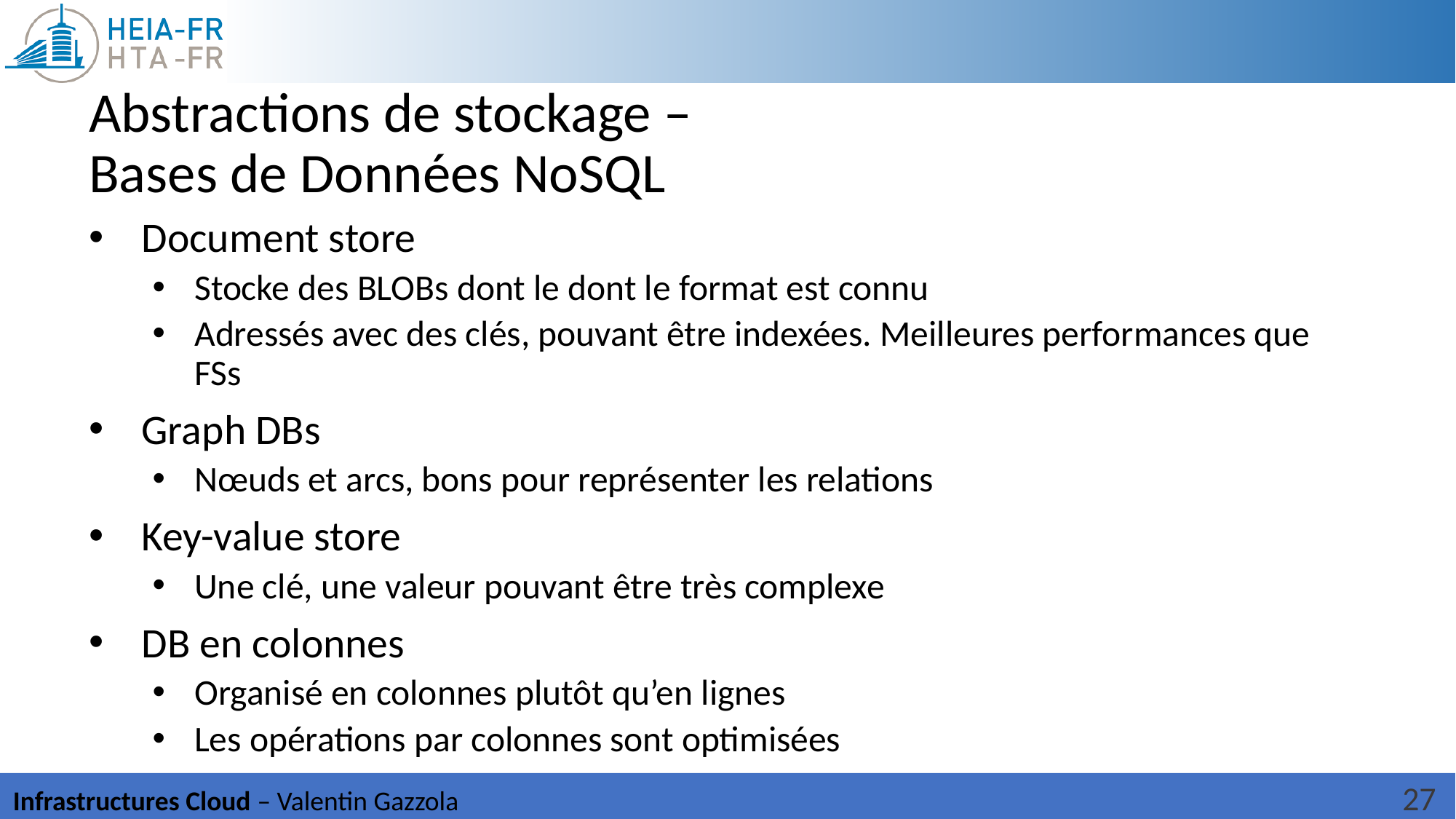

# Abstractions de stockage – Bases de Données NoSQL
Document store
Stocke des BLOBs dont le dont le format est connu
Adressés avec des clés, pouvant être indexées. Meilleures performances que FSs
Graph DBs
Nœuds et arcs, bons pour représenter les relations
Key-value store
Une clé, une valeur pouvant être très complexe
DB en colonnes
Organisé en colonnes plutôt qu’en lignes
Les opérations par colonnes sont optimisées
27